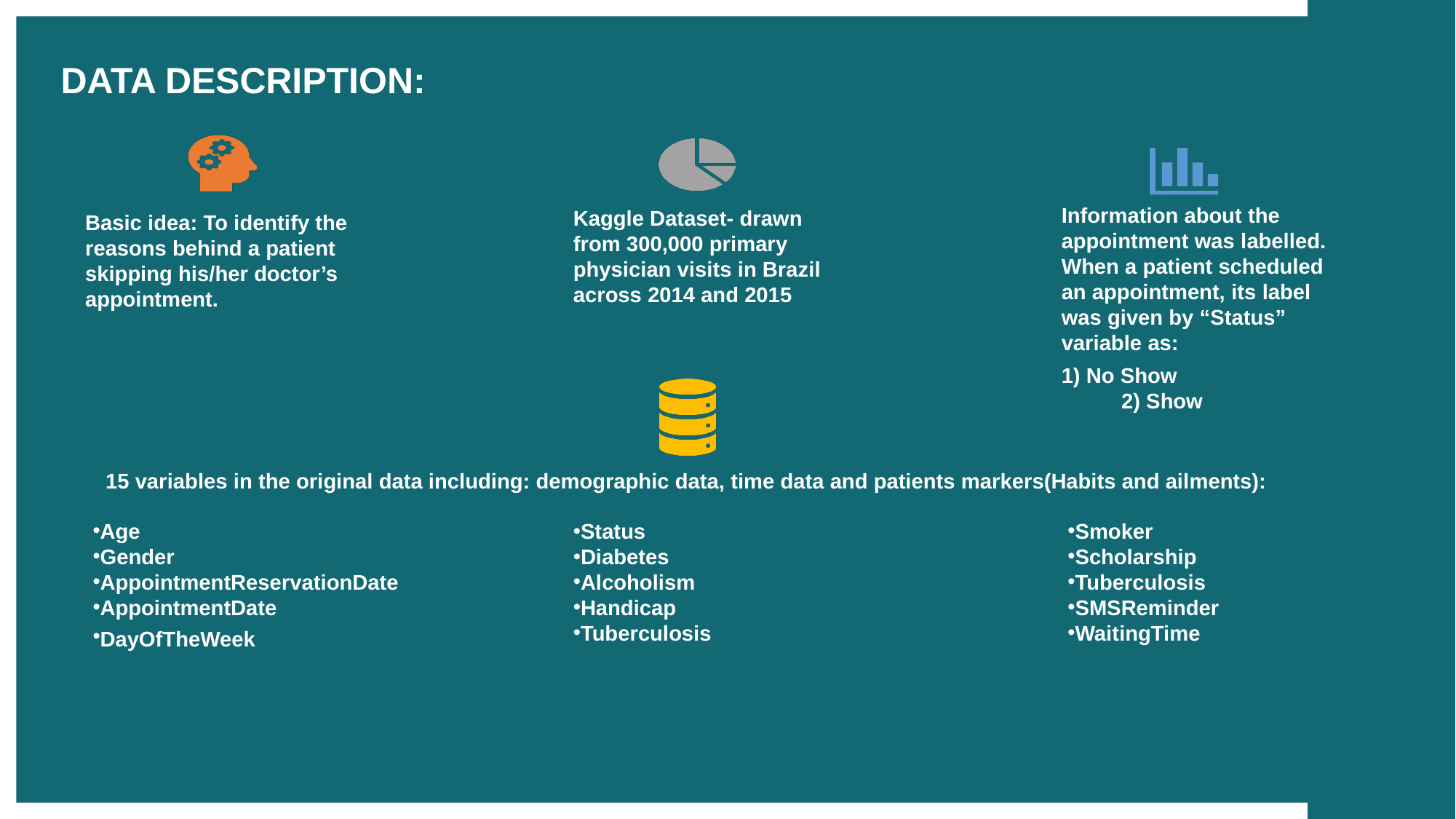

DATA DESCRIPTION:

Information about the appointment was labelled.  When a patient scheduled an appointment, its label was given by “Status” variable as:
1) No Show                                     2) Show

Kaggle Dataset- drawn from 300,000 primary physician visits in Brazil across 2014 and 2015

Basic idea: To identify the reasons behind a patient skipping his/her doctor’s appointment.

15 variables in the original data including: demographic data, time data and patients markers(Habits and ailments):

Age
Gender
AppointmentReservationDate
AppointmentDate
DayOfTheWeek
Smoker
Scholarship
Tuberculosis
SMSReminder
WaitingTime

Status
Diabetes
Alcoholism
Handicap
Tuberculosis